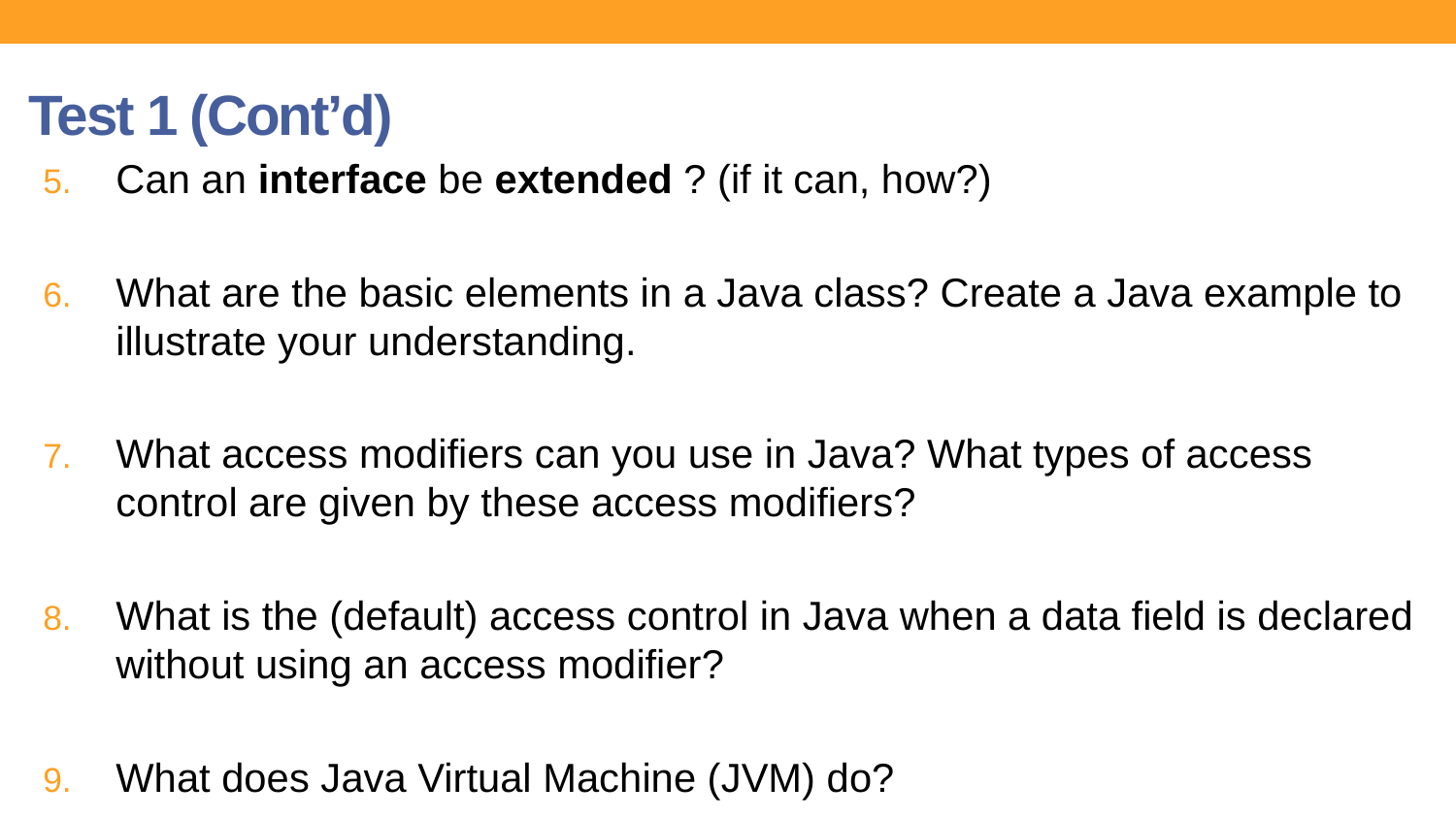

Test 1 (Cont’d)
Can an interface be extended ? (if it can, how?)

What are the basic elements in a Java class? Create a Java example to illustrate your understanding.

What access modifiers can you use in Java? What types of access control are given by these access modifiers?

What is the (default) access control in Java when a data field is declared without using an access modifier?

What does Java Virtual Machine (JVM) do?